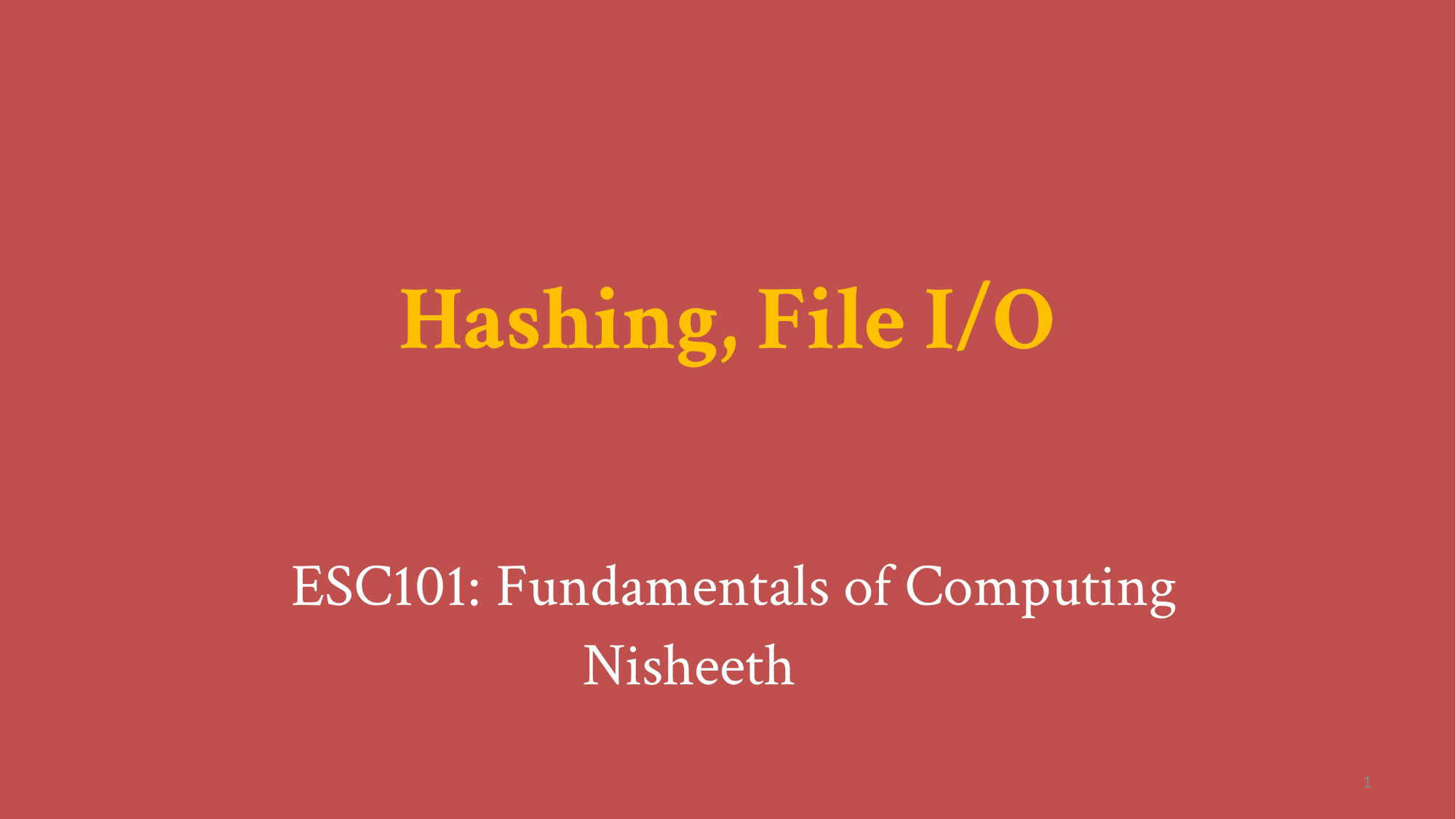

Hashing, File I/O
# ESC101: Fundamentals of Computing
  Nisheeth

1